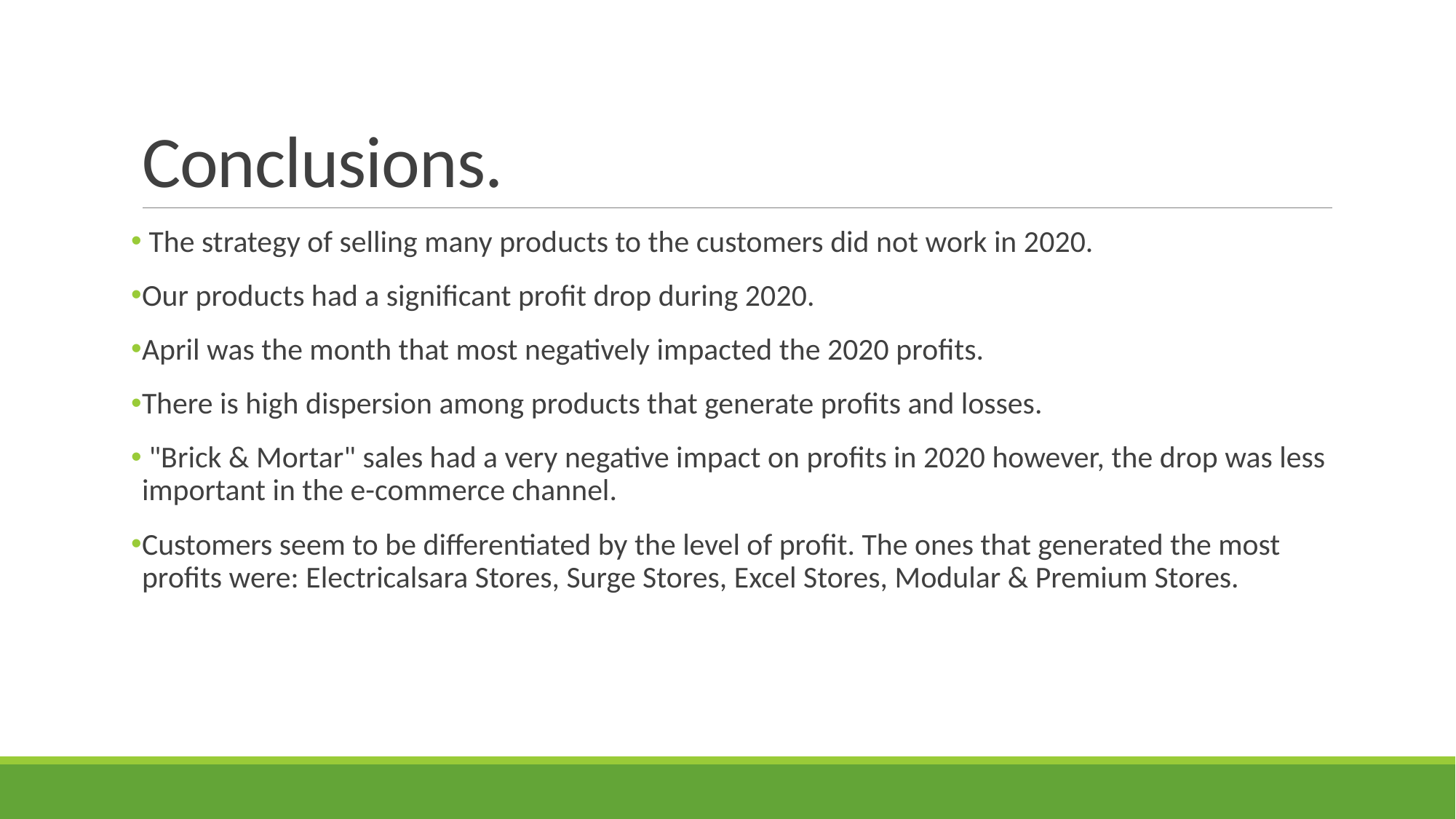

# Conclusions.
 The strategy of selling many products to the customers did not work in 2020.
Our products had a significant profit drop during 2020.
April was the month that most negatively impacted the 2020 profits.
There is high dispersion among products that generate profits and losses.
 "Brick & Mortar" sales had a very negative impact on profits in 2020 however, the drop was less important in the e-commerce channel.
Customers seem to be differentiated by the level of profit. The ones that generated the most profits were: Electricalsara Stores, Surge Stores, Excel Stores, Modular & Premium Stores.